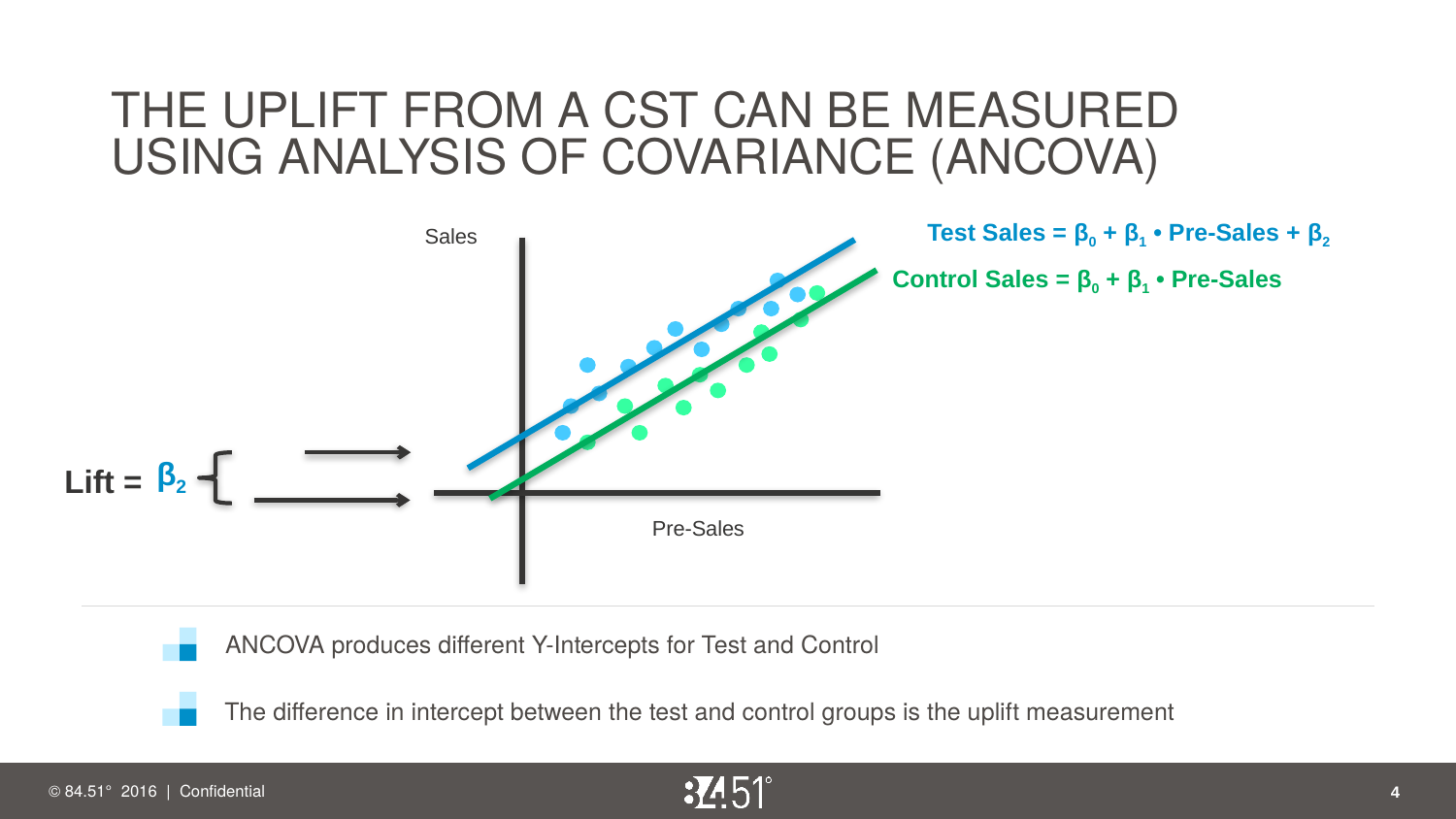

# THE UPLIFT FROM A CST CAN BE MEASURED USING ANALYSIS OF COVARIANCE (ANCOVA)
Test Sales = β0 + β1 • Pre-Sales + β2
Sales
Control Sales = β0 + β1 • Pre-Sales

Pre-Sales
β2

Lift =
ANCOVA produces different Y-Intercepts for Test and Control

The difference in intercept between the test and control groups is the uplift measurement